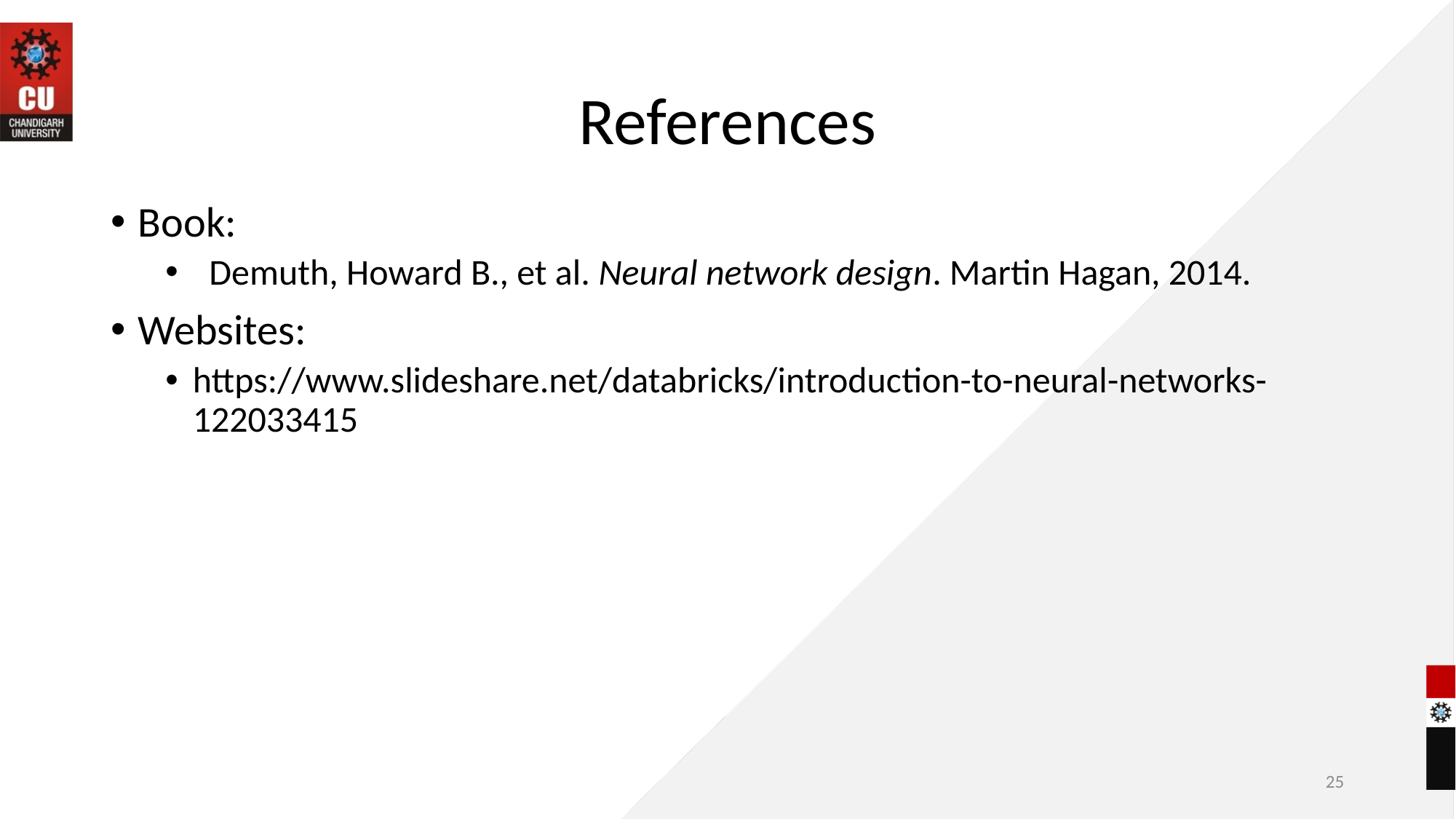

# References
Book:
  Demuth, Howard B., et al. Neural network design. Martin Hagan, 2014.
Websites:
https://www.slideshare.net/databricks/introduction-to-neural-networks-122033415
25